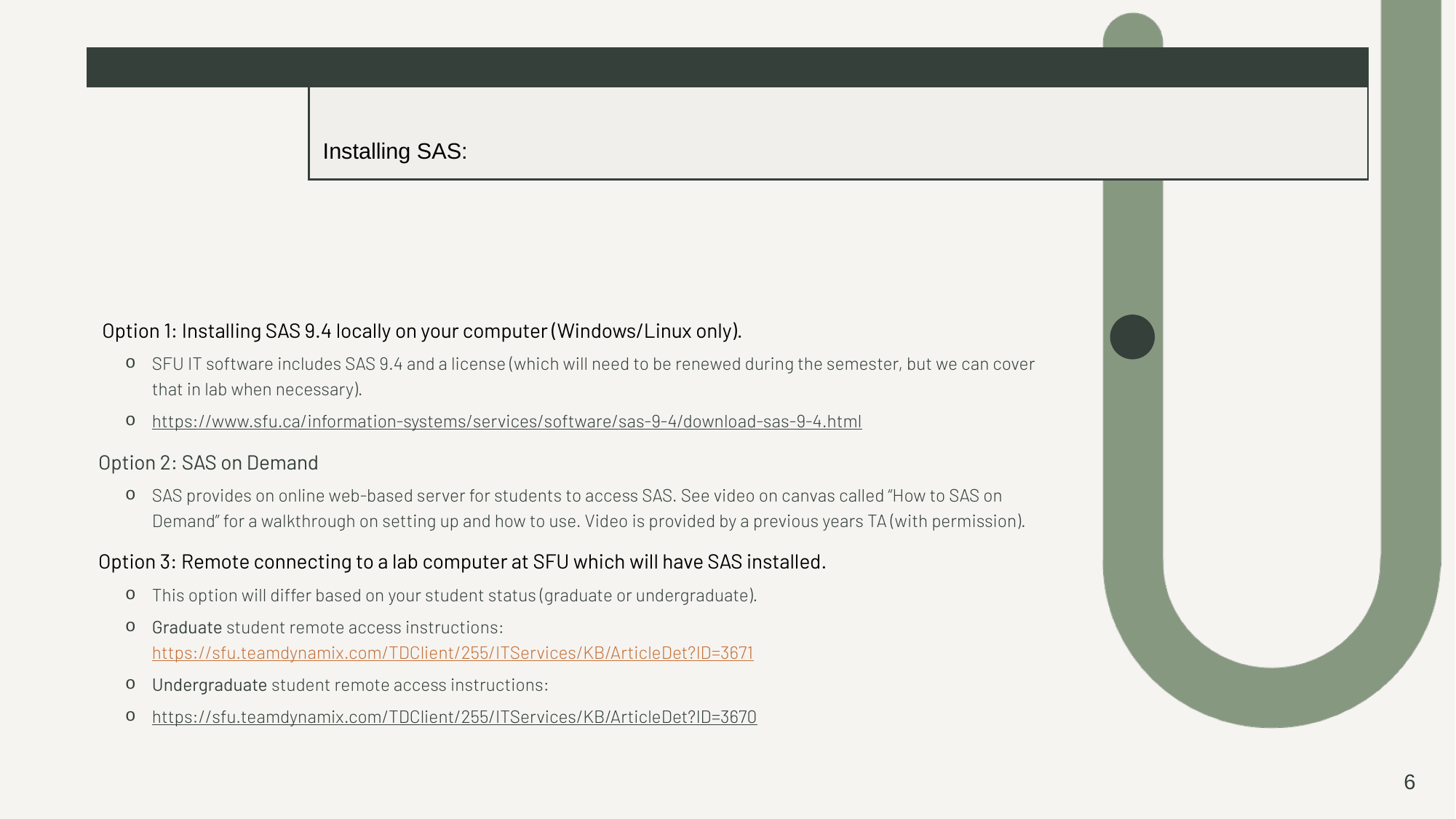

# Installing SAS:

 Option 1: Installing SAS 9.4 locally on your computer (Windows/Linux only).
SFU IT software includes SAS 9.4 and a license (which will need to be renewed during the semester, but we can cover that in lab when necessary).
https://www.sfu.ca/information-systems/services/software/sas-9-4/download-sas-9-4.html
Option 2: SAS on Demand
SAS provides on online web-based server for students to access SAS. See video on canvas called “How to SAS on Demand” for a walkthrough on setting up and how to use. Video is provided by a previous years TA (with permission).
Option 3: Remote connecting to a lab computer at SFU which will have SAS installed.
This option will differ based on your student status (graduate or undergraduate).
Graduate student remote access instructions: https://sfu.teamdynamix.com/TDClient/255/ITServices/KB/ArticleDet?ID=3671
Undergraduate student remote access instructions:
https://sfu.teamdynamix.com/TDClient/255/ITServices/KB/ArticleDet?ID=3670

6